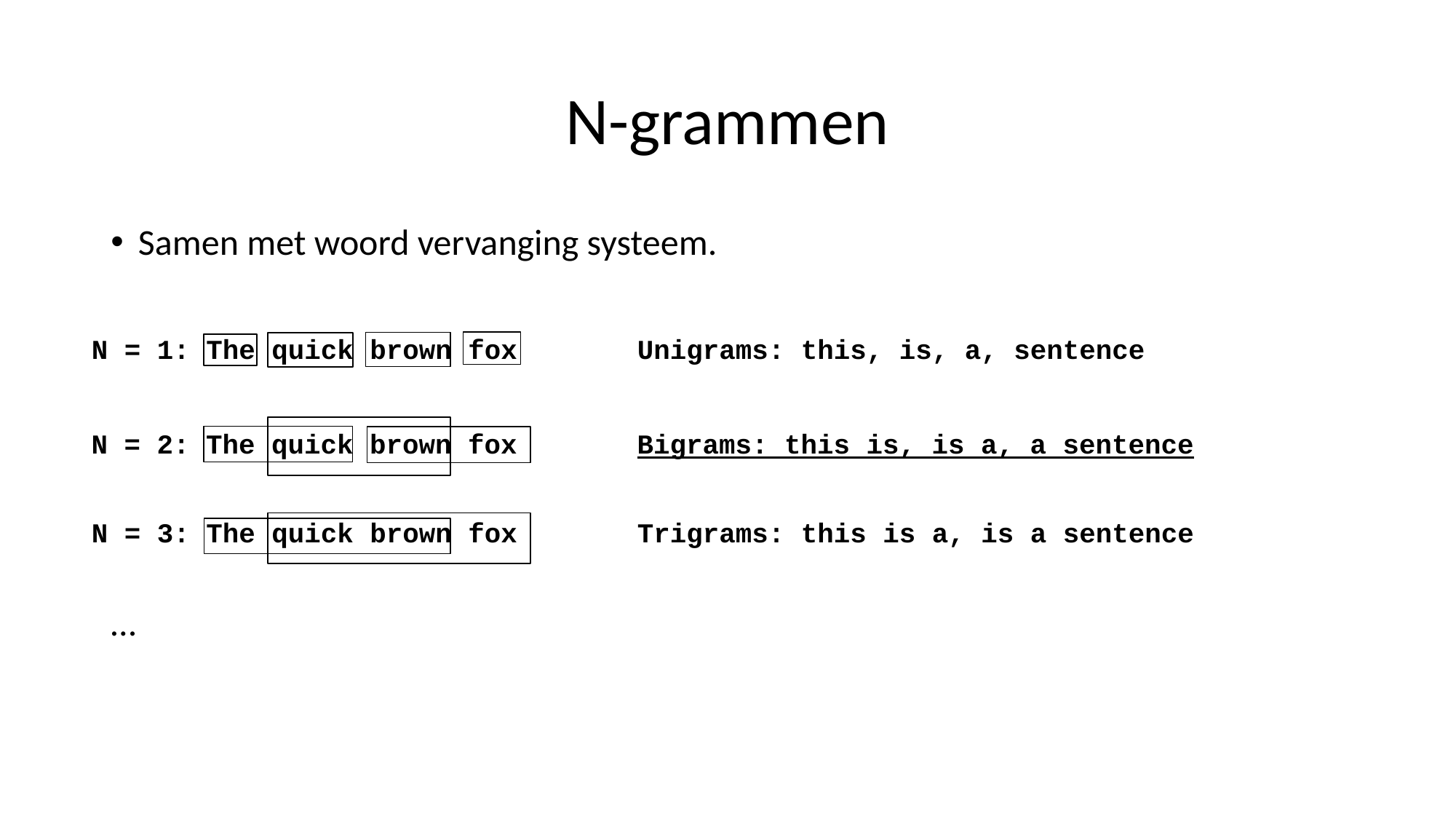

# N-grammen
Samen met woord vervanging systeem.

…
N = 1: The quick brown fox		Unigrams: this, is, a, sentence

N = 2: The quick brown fox		Bigrams: this is, is a, a sentence

N = 3: The quick brown fox		Trigrams: this is a, is a sentence